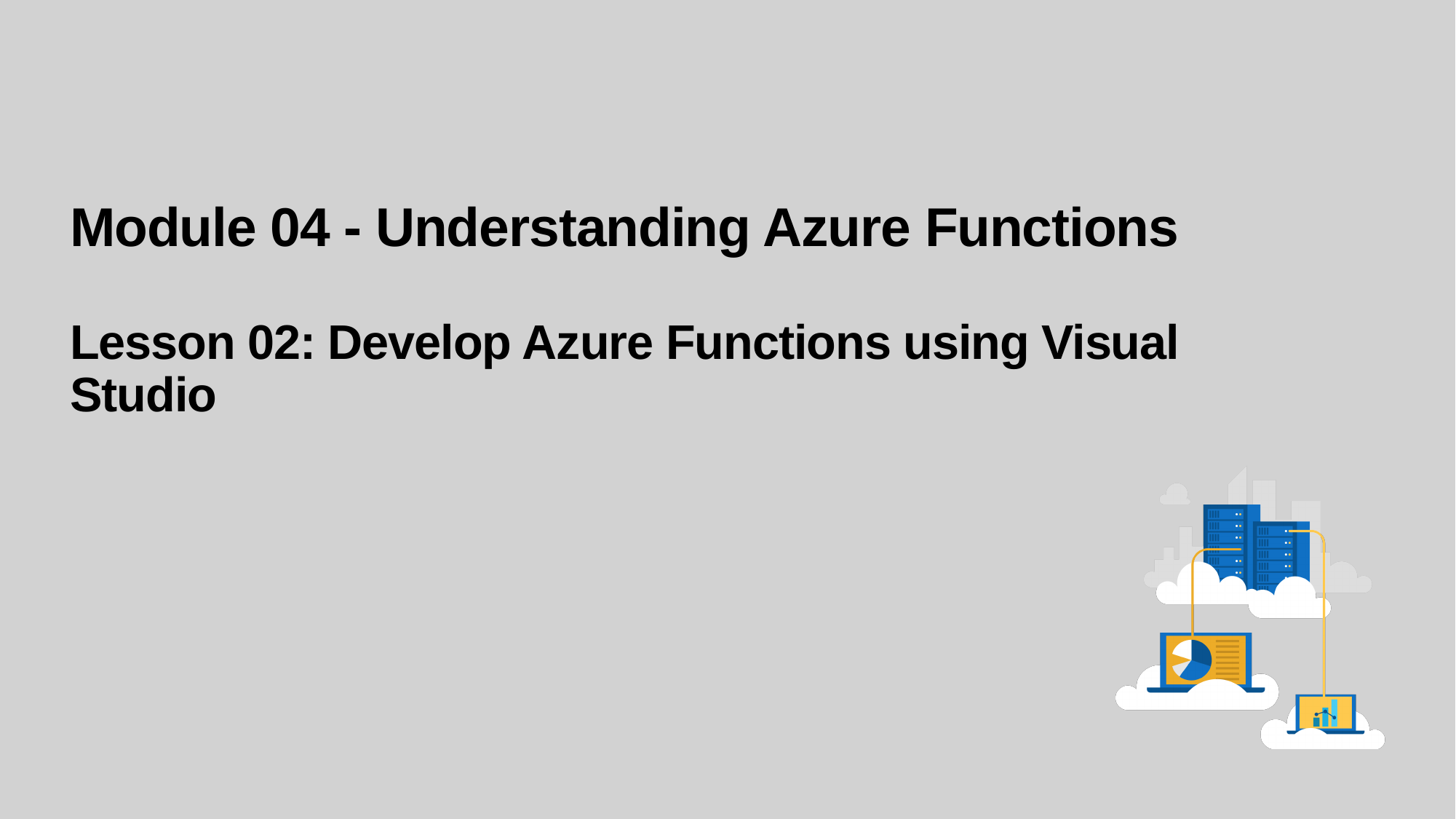

# Module 04 - Understanding Azure Functions Lesson 02: Develop Azure Functions using Visual Studio